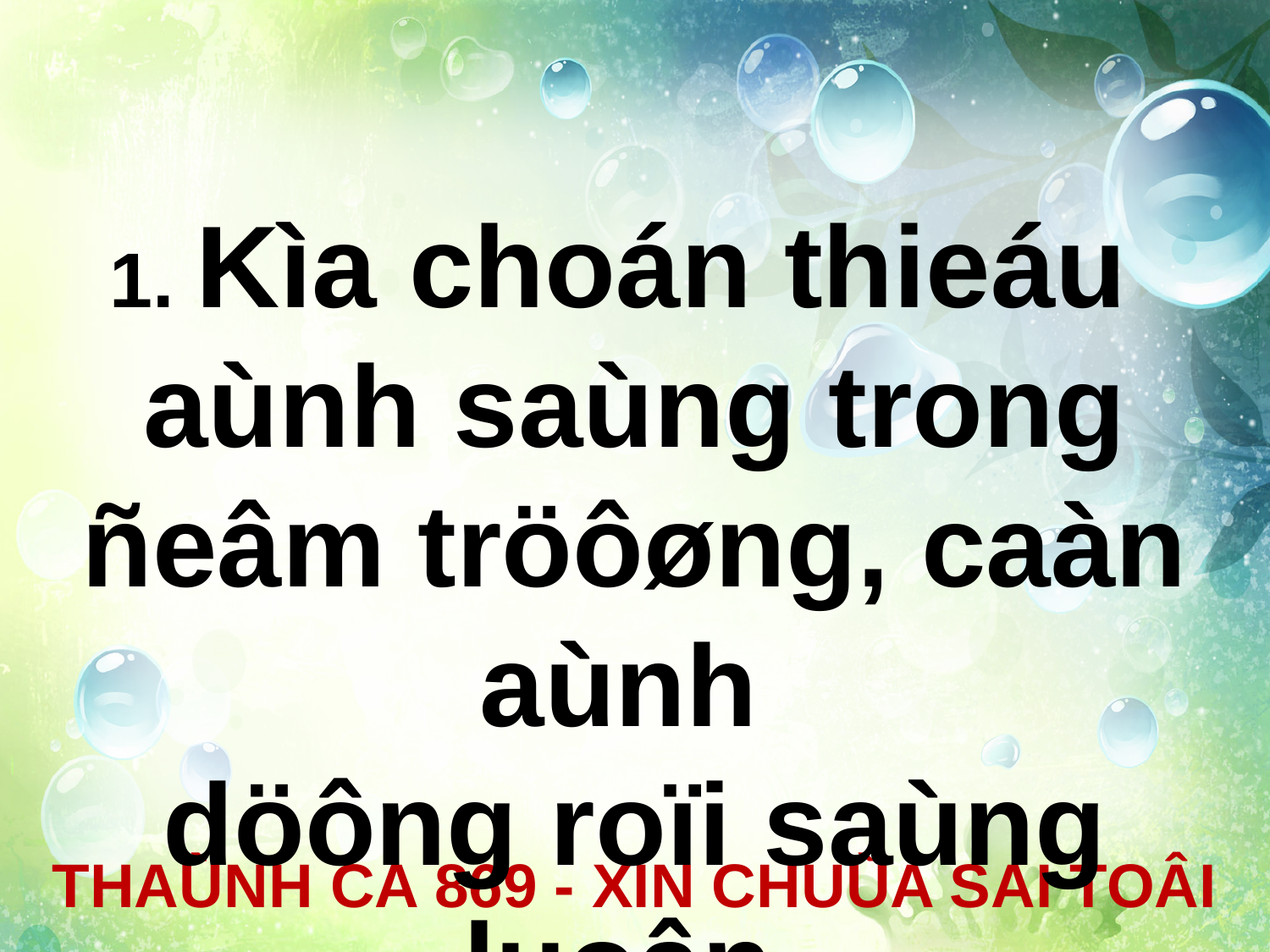

1. Kìa choán thieáu
aùnh saùng trong ñeâm tröôøng, caàn aùnh
döông roïi saùng luoân.
THAÙNH CA 869 - XIN CHUÙA SAI TOÂI